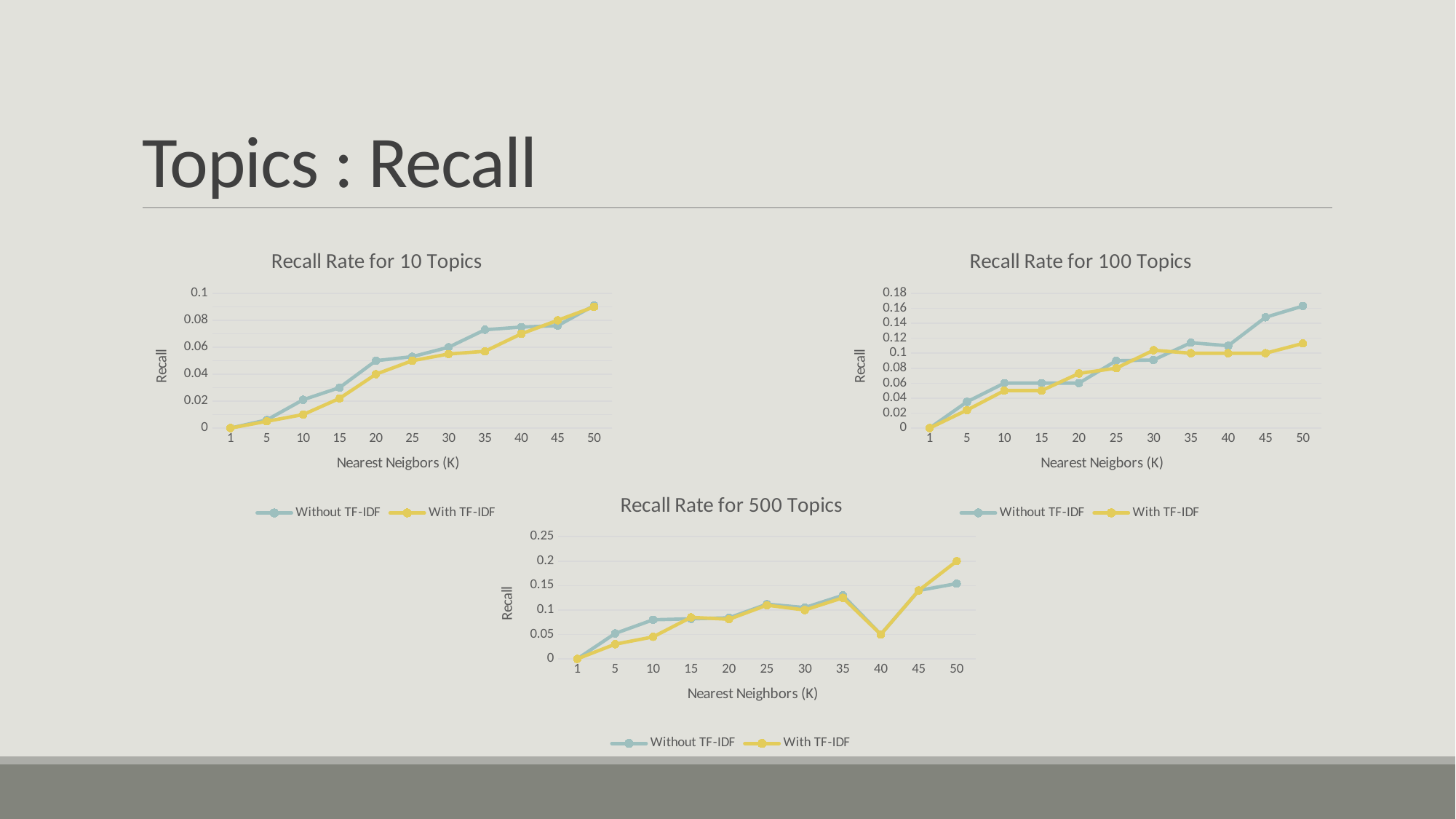

# Topics : Recall

### Chart: Recall Rate for 10 Topics

| Category | Without TF-IDF | With TF-IDF |
|---|---|---|
| 1 | 0.0 | 0.0 |
| 5 | 0.006 | 0.005 |
| 10 | 0.021 | 0.01 |
| 15 | 0.03 | 0.022 |
| 20 | 0.05 | 0.04 |
| 25 | 0.053 | 0.05 |
| 30 | 0.06 | 0.055 |
| 35 | 0.073 | 0.057 |
| 40 | 0.075 | 0.07 |
| 45 | 0.076 | 0.08 |
| 50 | 0.091 | 0.09 |

### Chart: Recall Rate for 100 Topics

| Category | Without TF-IDF | With TF-IDF |
|---|---|---|
| 1 | 0.0 | 0.0 |
| 5 | 0.035 | 0.024 |
| 10 | 0.06 | 0.05 |
| 15 | 0.06 | 0.05 |
| 20 | 0.06 | 0.073 |
| 25 | 0.09 | 0.08 |
| 30 | 0.091 | 0.104 |
| 35 | 0.114 | 0.1 |
| 40 | 0.11 | 0.1 |
| 45 | 0.148 | 0.1 |
| 50 | 0.163 | 0.113 |

### Chart: Recall Rate for 500 Topics

| Category | Without TF-IDF | With TF-IDF |
|---|---|---|
| 1 | 0.0 | 0.0 |
| 5 | 0.052 | 0.03 |
| 10 | 0.08 | 0.045 |
| 15 | 0.082 | 0.085 |
| 20 | 0.084 | 0.081 |
| 25 | 0.112 | 0.11 |
| 30 | 0.105 | 0.1 |
| 35 | 0.13 | 0.125 |
| 40 | 0.05 | 0.05 |
| 45 | 0.14 | 0.14 |
| 50 | 0.154 | 0.2 |